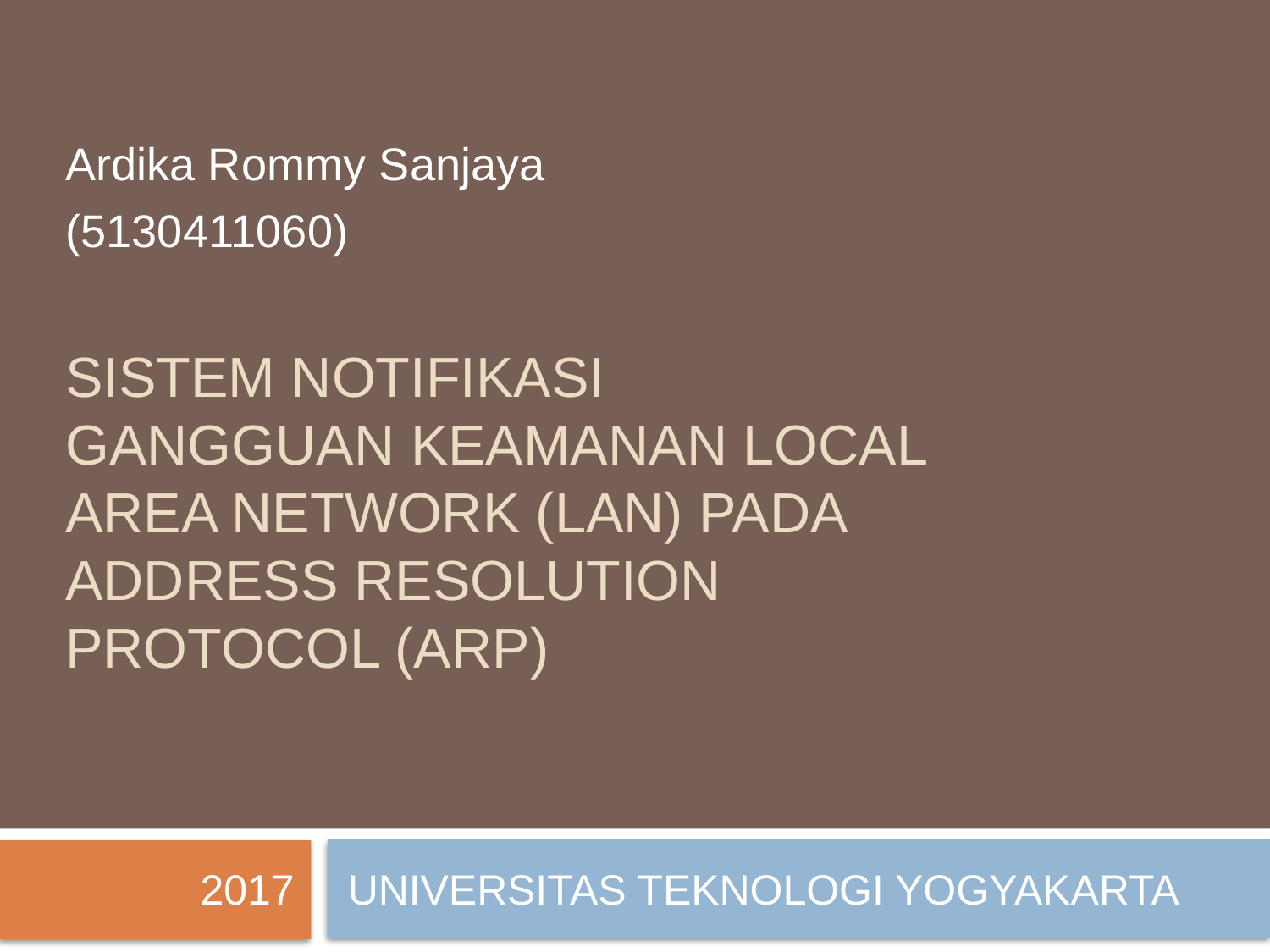

Ardika Rommy Sanjaya
(5130411060)
# Sistem notifikasi gangguan keamanan local area network (LAN) pada address resolution protocol (ARP)
2017
UNIVERSITAS TEKNOLOGI YOGYAKARTA